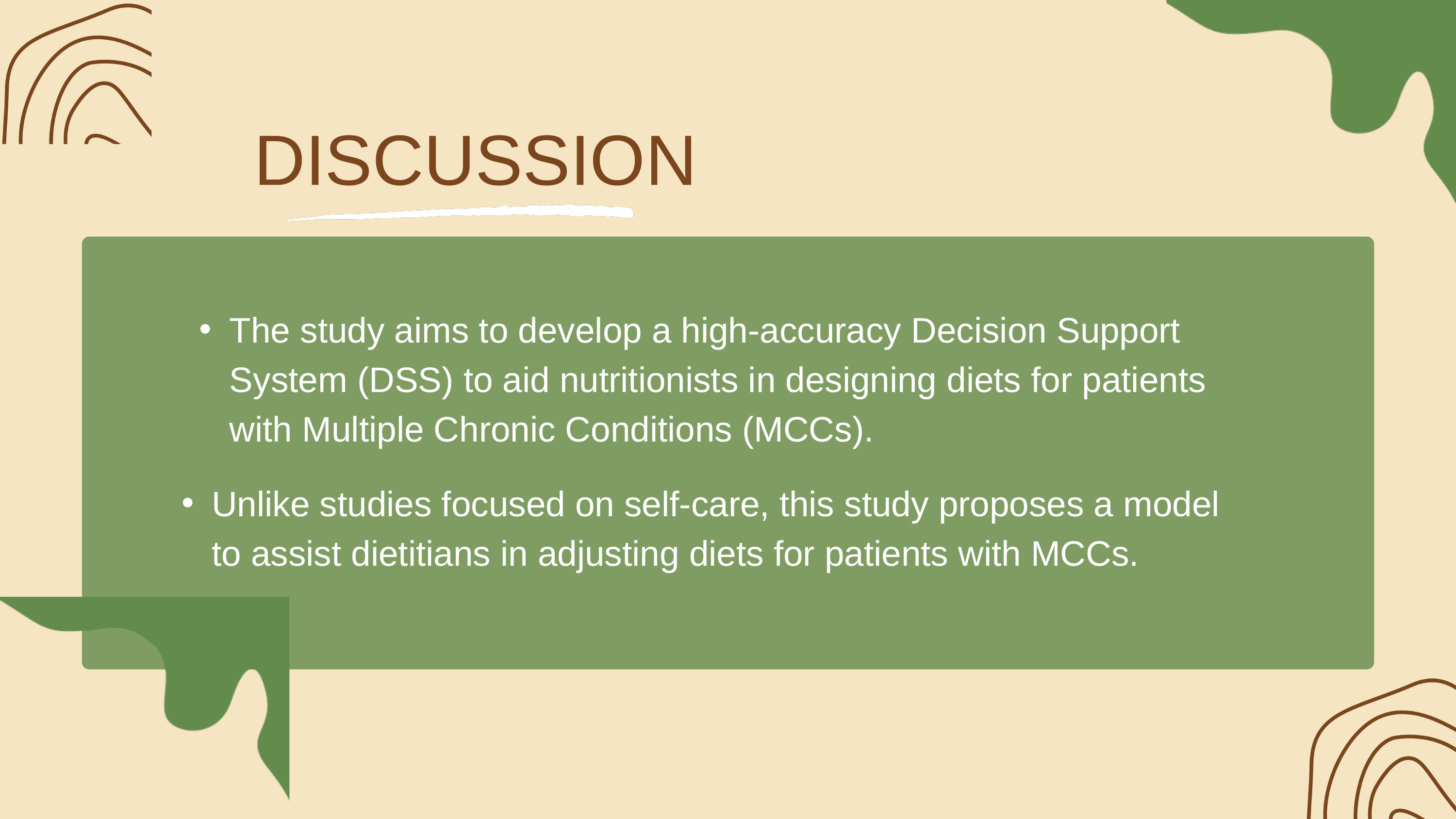

DISCUSSION

The study aims to develop a high-accuracy Decision Support System (DSS) to aid nutritionists in designing diets for patients with Multiple Chronic Conditions (MCCs).
Unlike studies focused on self-care, this study proposes a model to assist dietitians in adjusting diets for patients with MCCs.